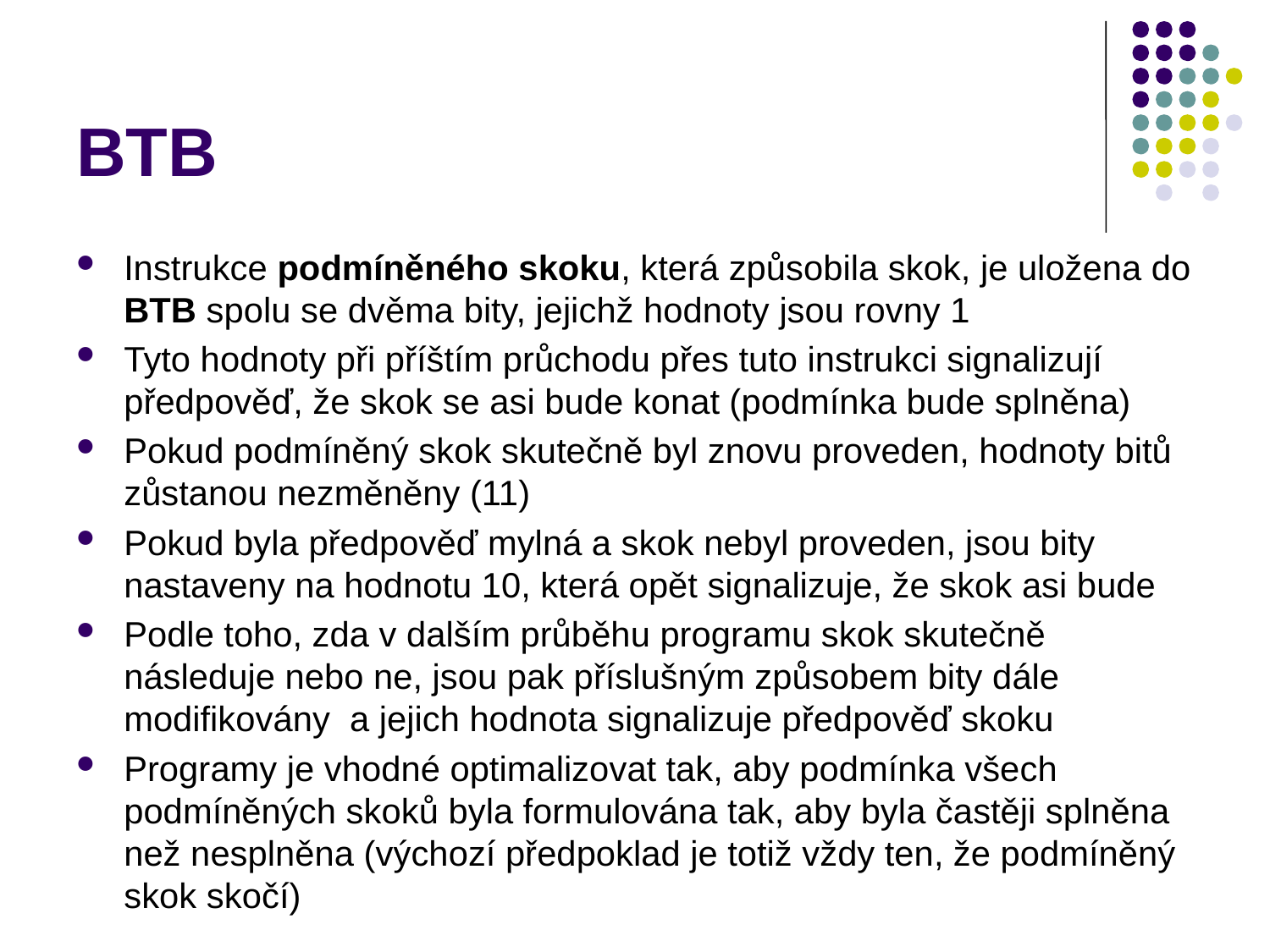

# BTB
Instrukce podmíněného skoku, která způsobila skok, je uložena do BTB spolu se dvěma bity, jejichž hodnoty jsou rovny 1
Tyto hodnoty při příštím průchodu přes tuto instrukci signalizují předpověď, že skok se asi bude konat (podmínka bude splněna)
Pokud podmíněný skok skutečně byl znovu proveden, hodnoty bitů zůstanou nezměněny (11)
Pokud byla předpověď mylná a skok nebyl proveden, jsou bity nastaveny na hodnotu 10, která opět signalizuje, že skok asi bude
Podle toho, zda v dalším průběhu programu skok skutečně následuje nebo ne, jsou pak příslušným způsobem bity dále modifikovány  a jejich hodnota signalizuje předpověď skoku
Programy je vhodné optimalizovat tak, aby podmínka všech podmíněných skoků byla formulována tak, aby byla častěji splněna než nesplněna (výchozí předpoklad je totiž vždy ten, že podmíněný skok skočí)